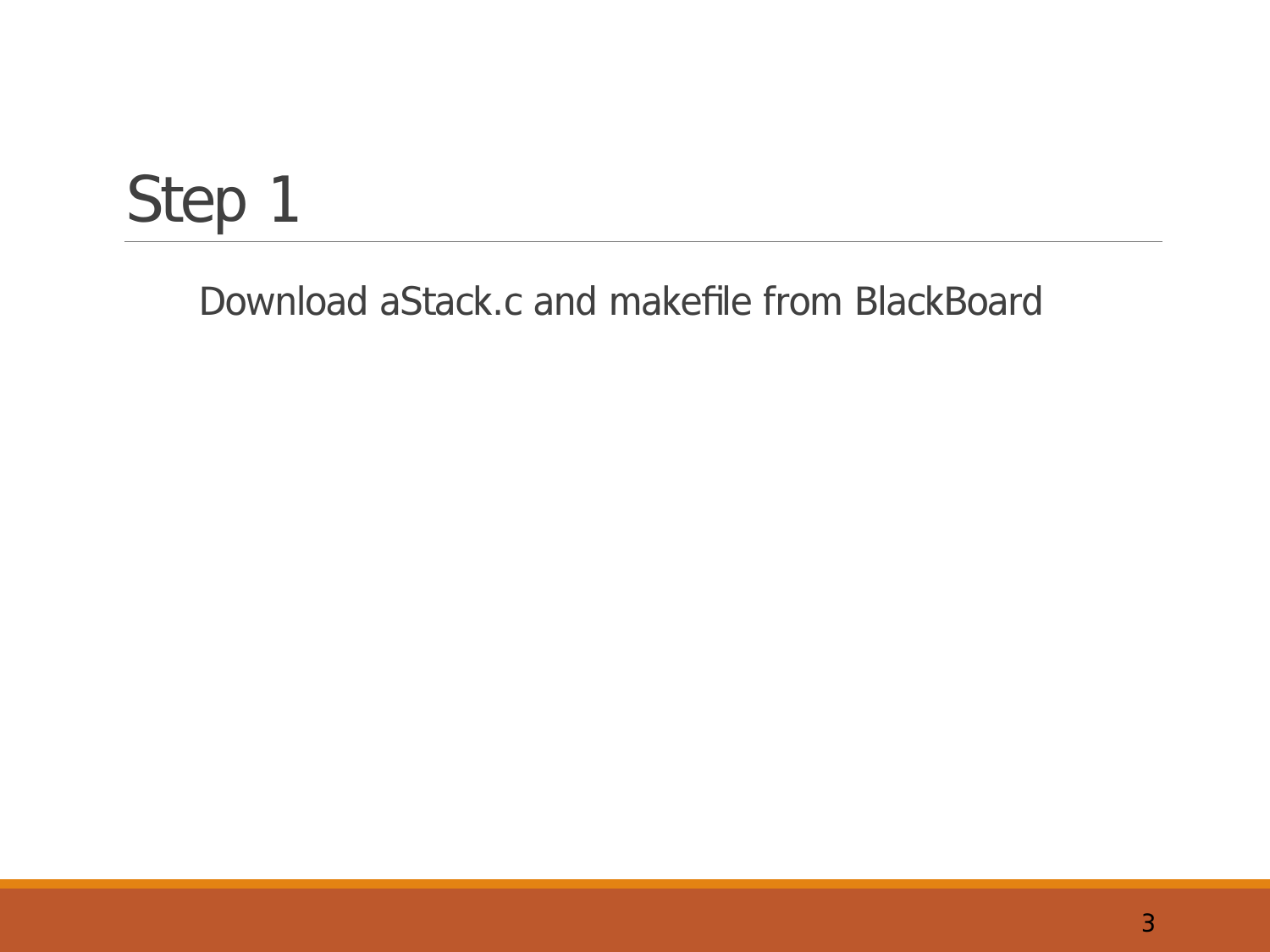

# Step 1
Download aStack.c and makefile from BlackBoard
3